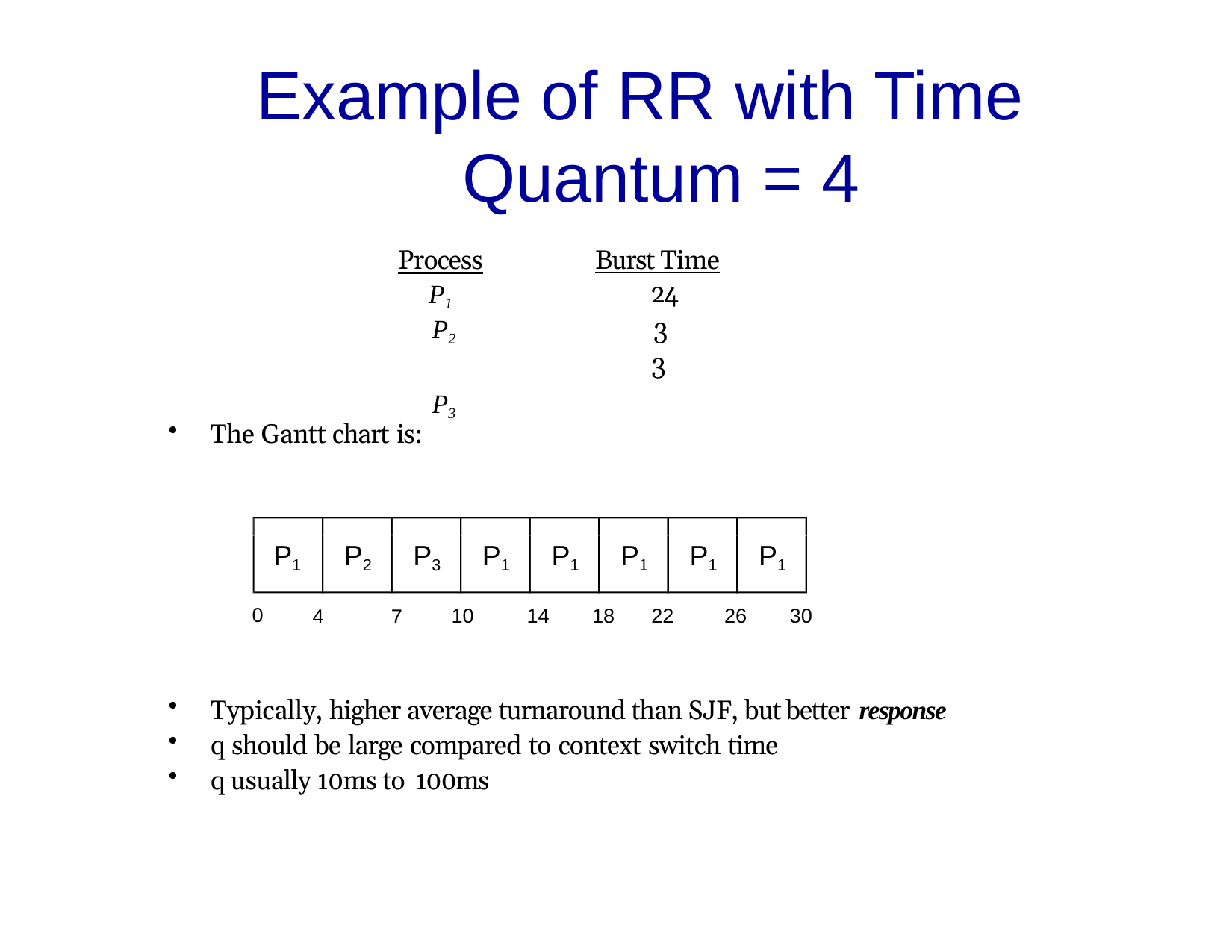

# Example of RR with Time  Quantum = 4
Process
P1
Burst Time  24
P2  P3
3
3
The Gantt chart is:

P1	P2	P3	P1	P1	P1	P1	P1
0
10
14
18	22
26
30
4
7
Typically, higher average turnaround than SJF, but better response
q should be large compared to context switch time
q usually 10ms to 100ms